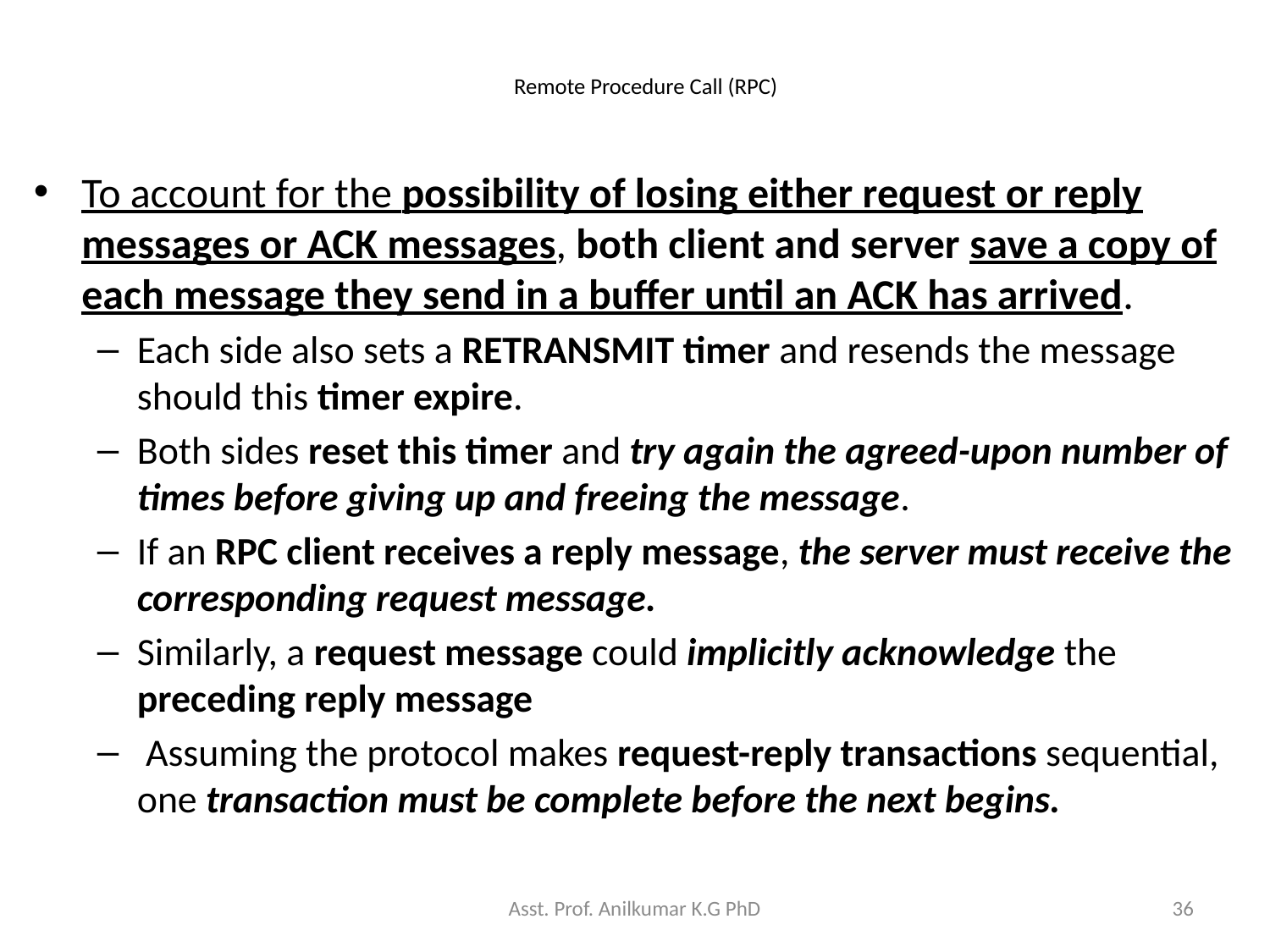

# Remote Procedure Call (RPC)
To account for the possibility of losing either request or reply messages or ACK messages, both client and server save a copy of each message they send in a buffer until an ACK has arrived.
Each side also sets a RETRANSMIT timer and resends the message should this timer expire.
Both sides reset this timer and try again the agreed-upon number of times before giving up and freeing the message.
If an RPC client receives a reply message, the server must receive the corresponding request message.
Similarly, a request message could implicitly acknowledge the preceding reply message
 Assuming the protocol makes request-reply transactions sequential, one transaction must be complete before the next begins.

Asst. Prof. Anilkumar K.G PhD
36